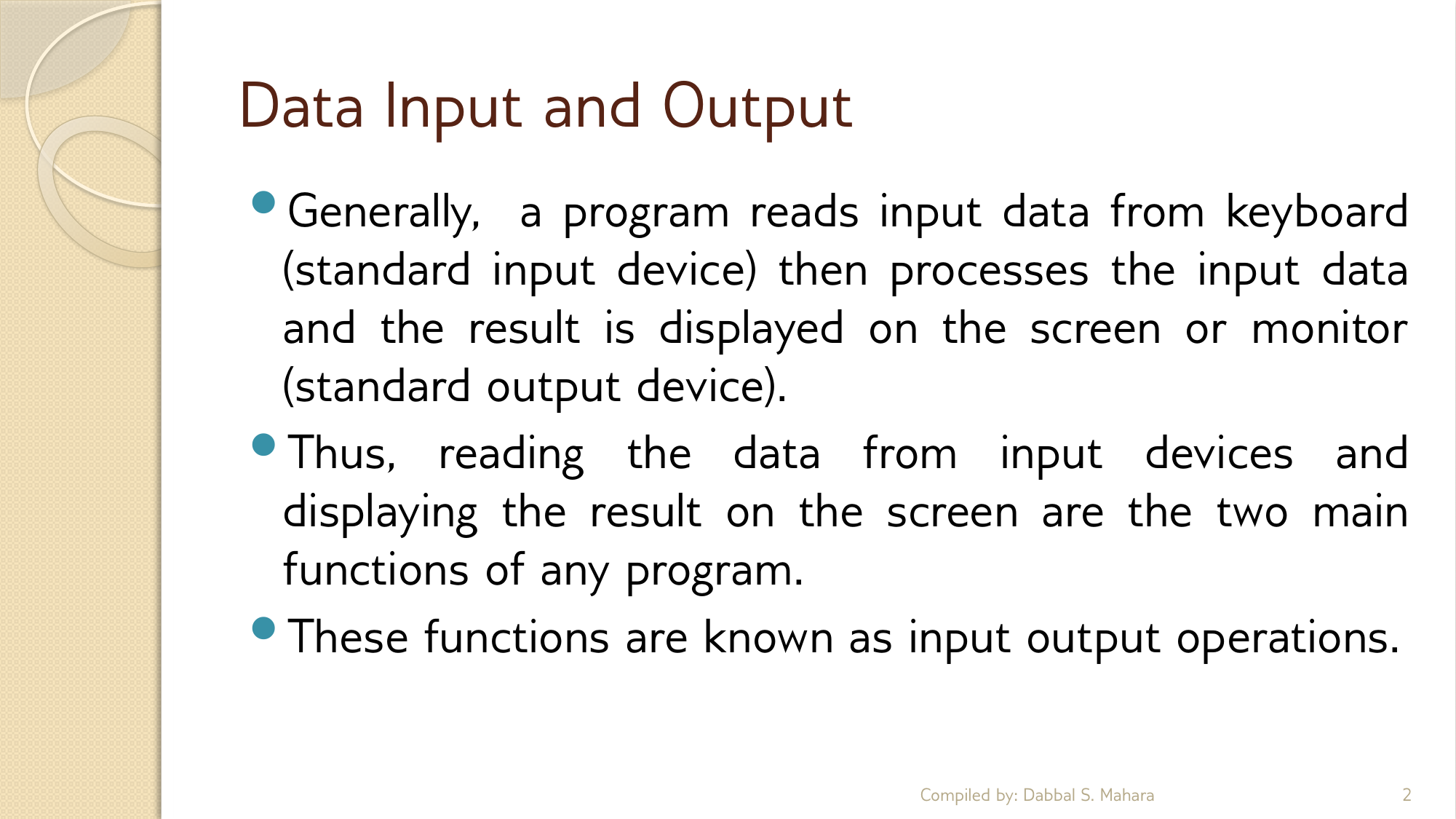

# Data Input and Output
Generally,  a program reads input data from keyboard (standard input device) then processes the input data and the result is displayed on the screen or monitor (standard output device).
Thus, reading the data from input devices and displaying the result on the screen are the two main functions of any program.
These functions are known as input output operations.
Compiled by: Dabbal S. Mahara
2